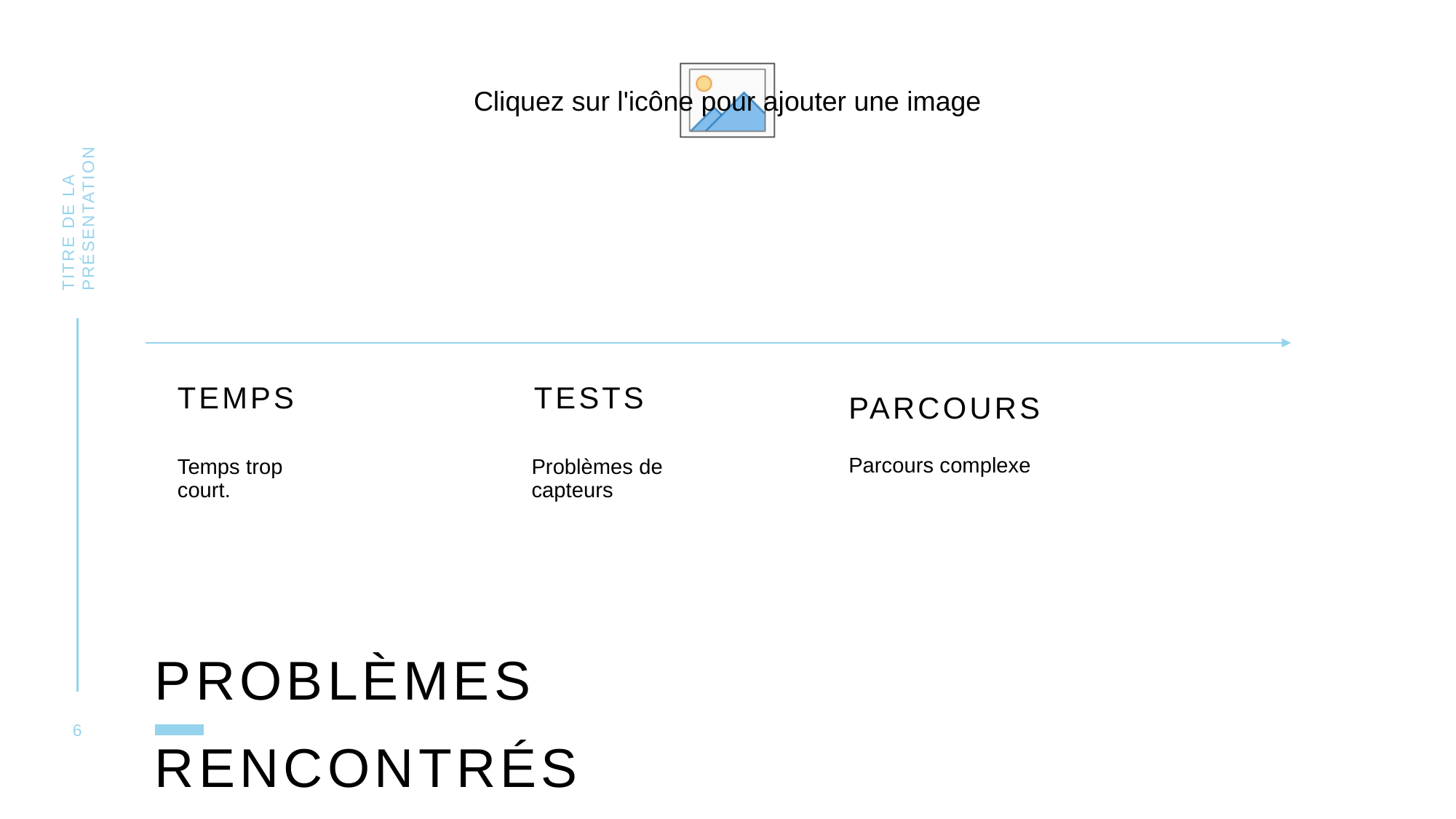

titre de la présentation

TEMPS
TESTs
PARCOURS
Parcours complexe
Temps trop court.

Problèmes de capteurs

# problèmes rencontrés
6